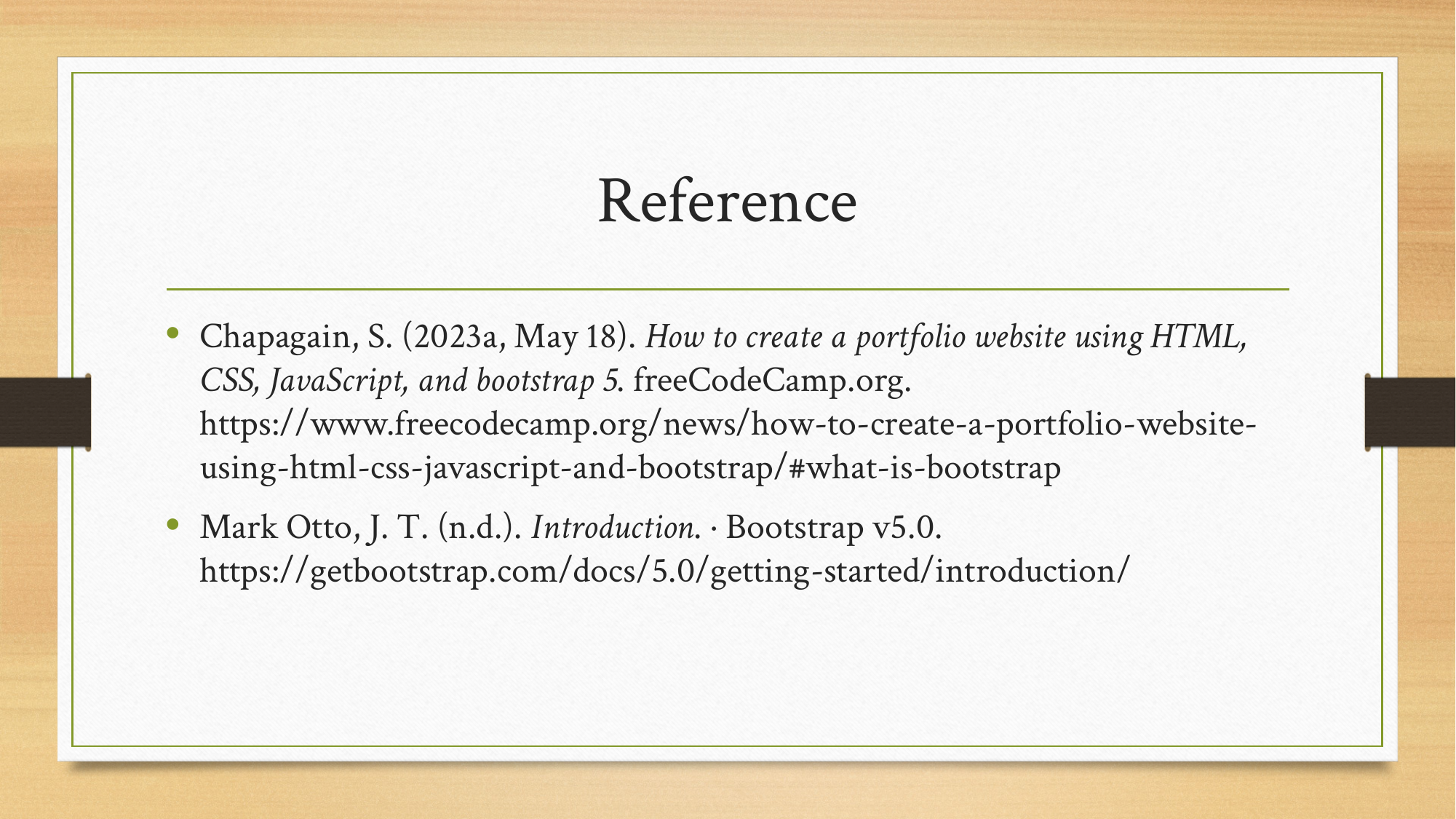

# Reference
Chapagain, S. (2023a, May 18). How to create a portfolio website using HTML, CSS, JavaScript, and bootstrap 5. freeCodeCamp.org. https://www.freecodecamp.org/news/how-to-create-a-portfolio-website-using-html-css-javascript-and-bootstrap/#what-is-bootstrap
Mark Otto, J. T. (n.d.). Introduction. · Bootstrap v5.0. https://getbootstrap.com/docs/5.0/getting-started/introduction/